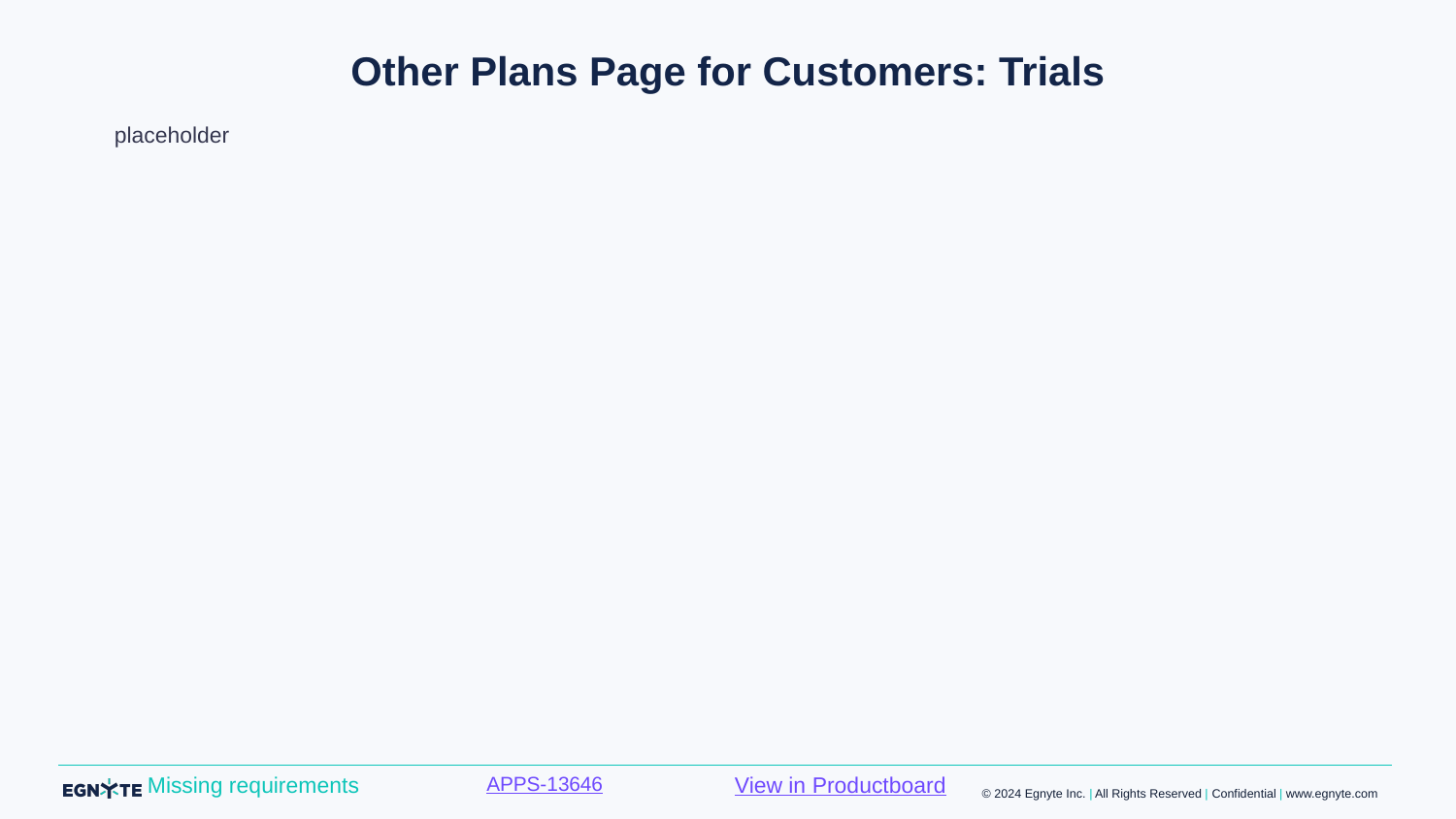

# Other Plans Page for Customers: Trials
placeholder

View in Productboard
APPS-13646
Missing requirements